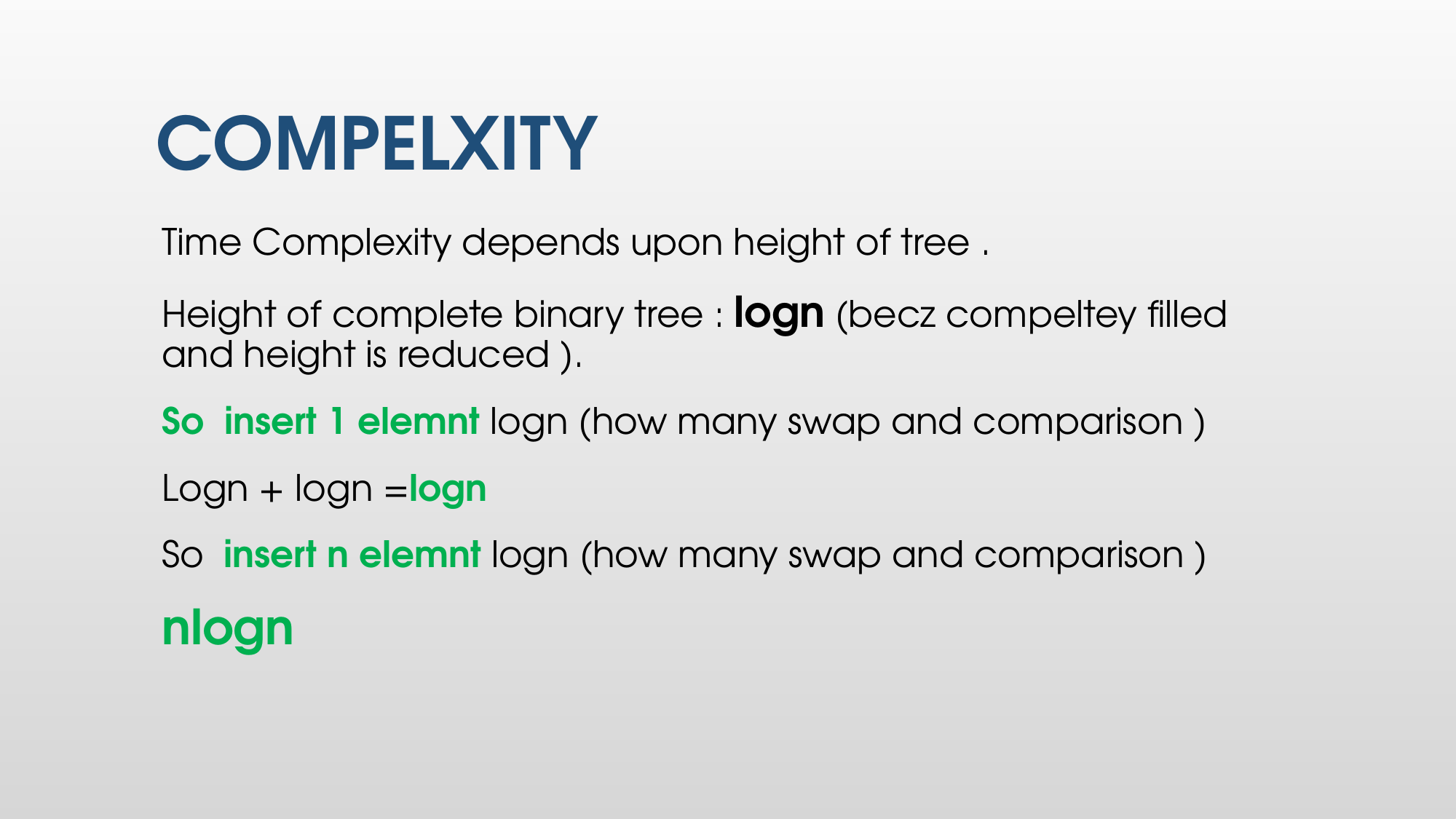

# COMPELXITY
Time Complexity depends upon height of tree .
Height of complete binary tree : logn (becz compeltey filled and height is reduced ).
So  insert 1 elemnt logn (how many swap and comparison )
Logn + logn =logn
So  insert n elemnt logn (how many swap and comparison )
nlogn